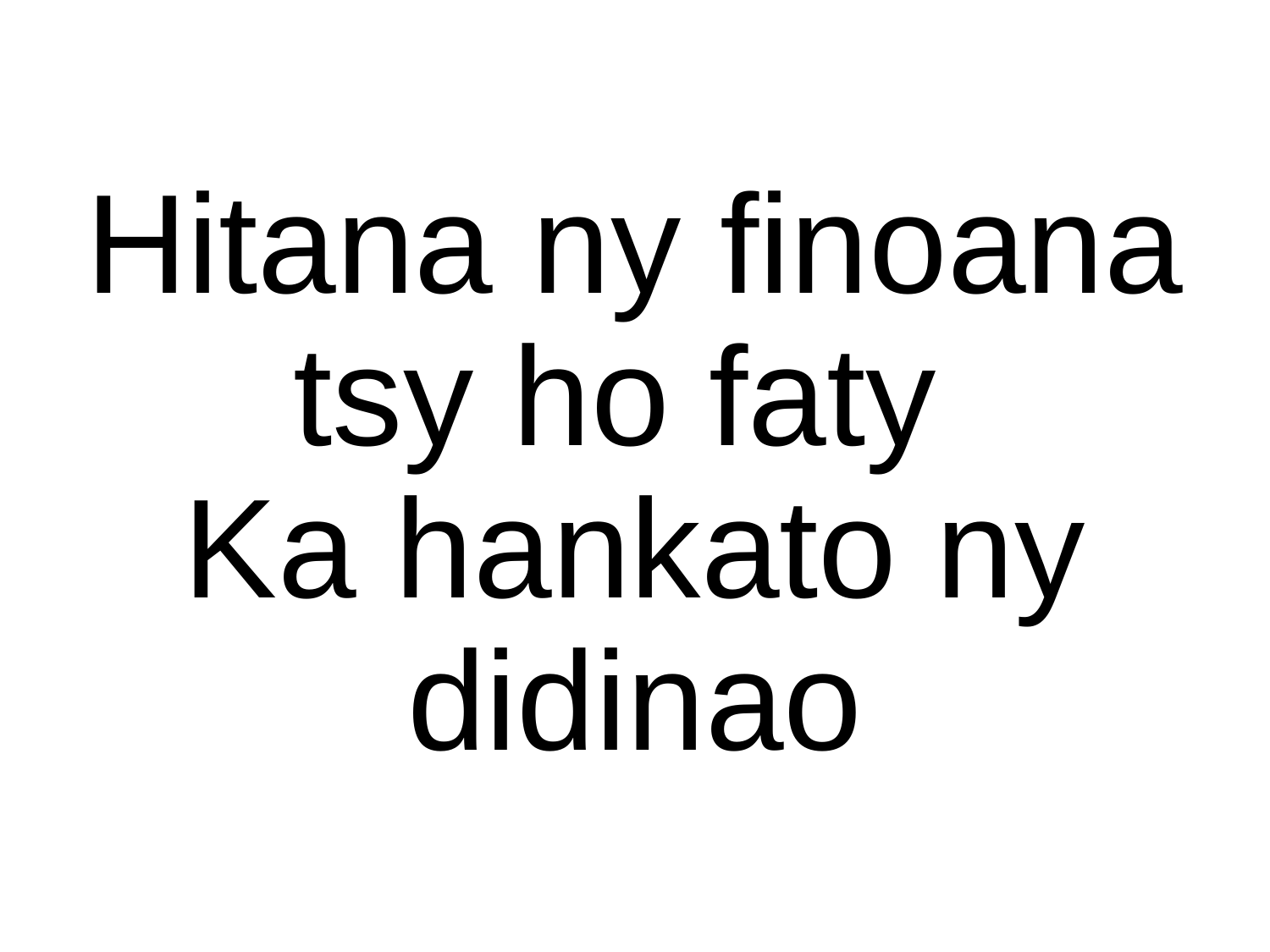

Hitana ny finoana tsy ho faty
Ka hankato ny didinao